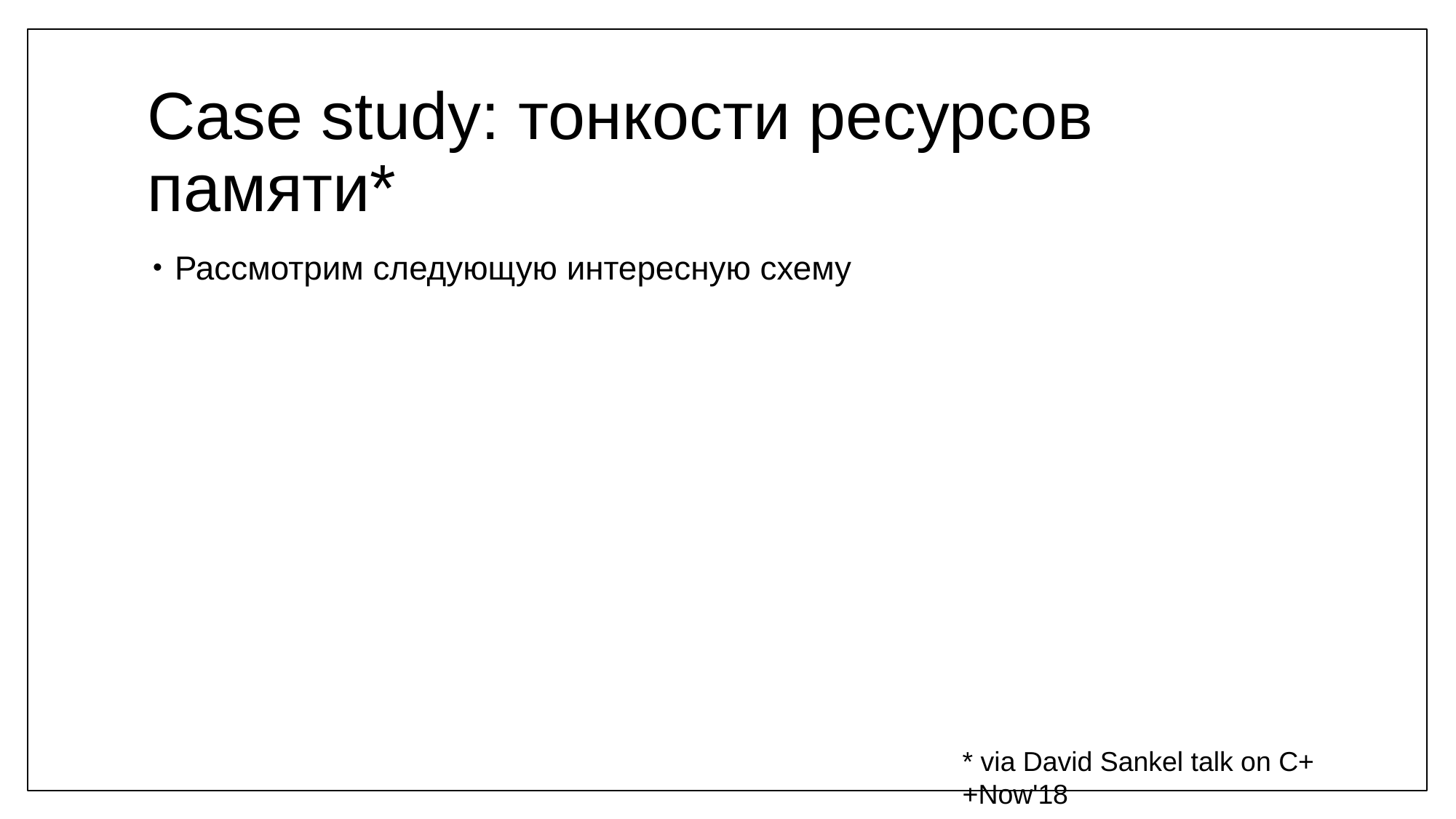

# Case study: тонкости ресурсов памяти*
Рассмотрим следующую интересную схему

* via David Sankel talk on C++Now'18